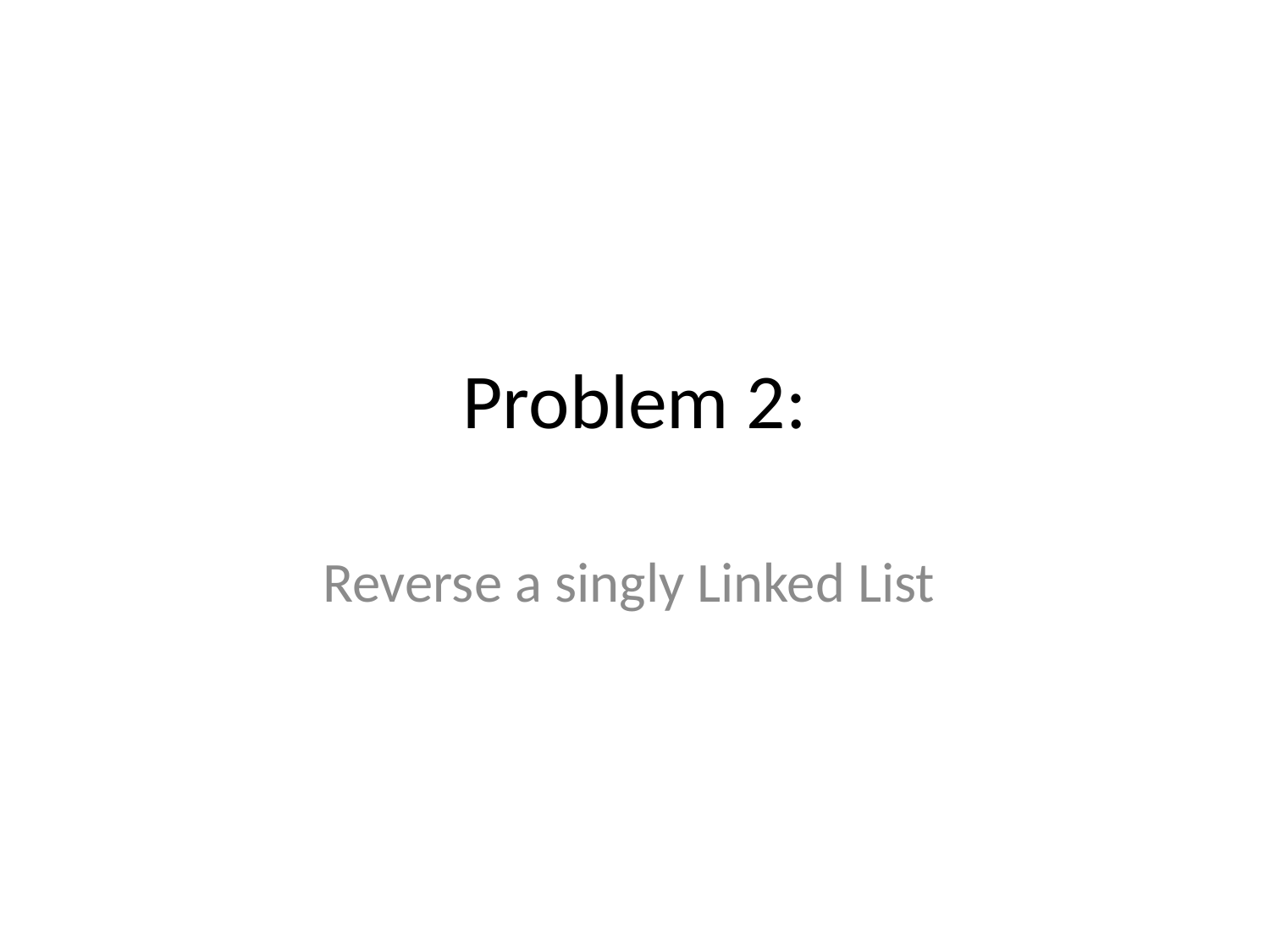

# Problem 2:
Reverse a singly Linked List